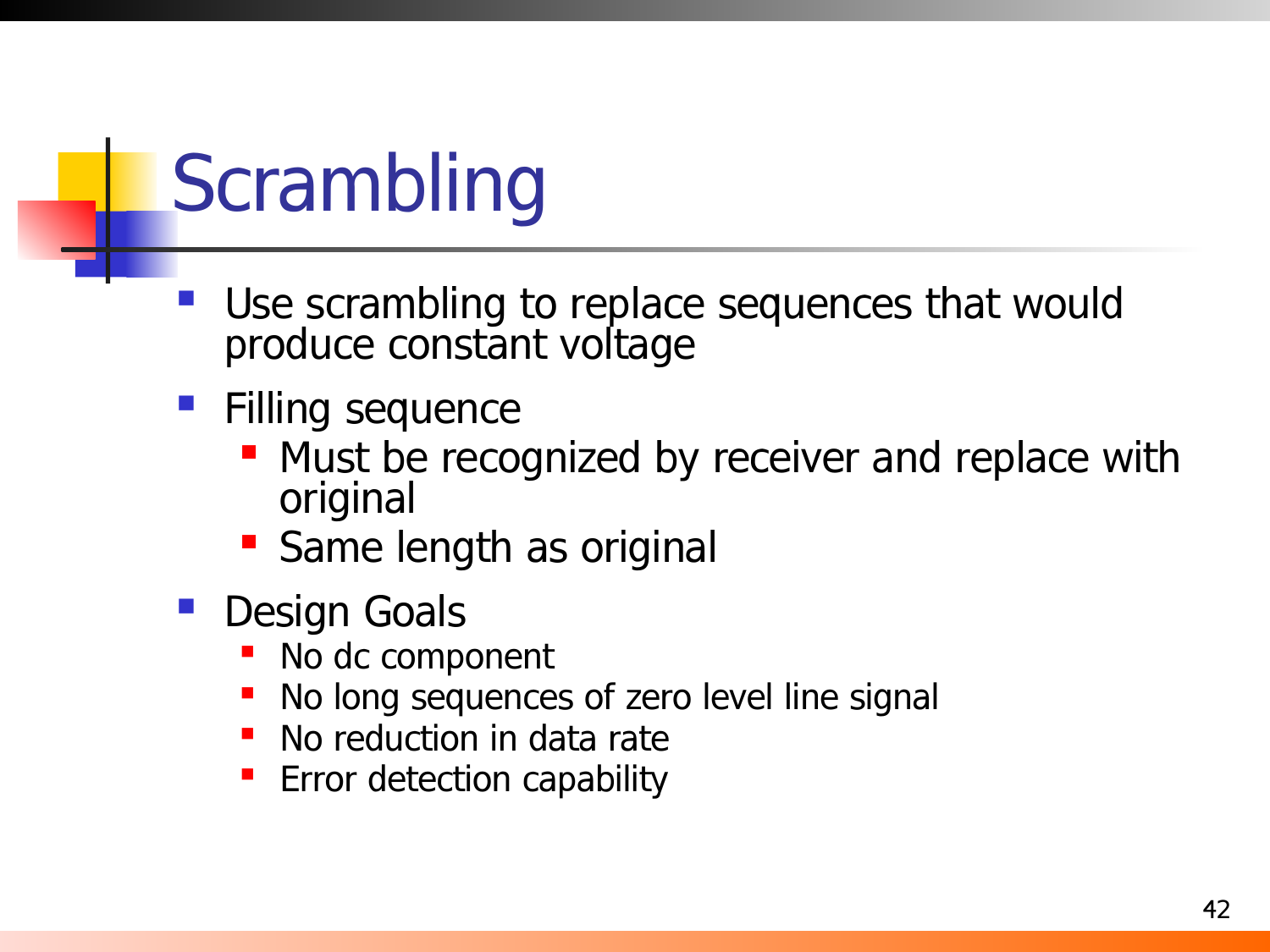

# Scrambling
Use scrambling to replace sequences that would produce constant voltage
Filling sequence
Must be recognized by receiver and replace with original
Same length as original
Design Goals
No dc component
No long sequences of zero level line signal
No reduction in data rate
Error detection capability
42